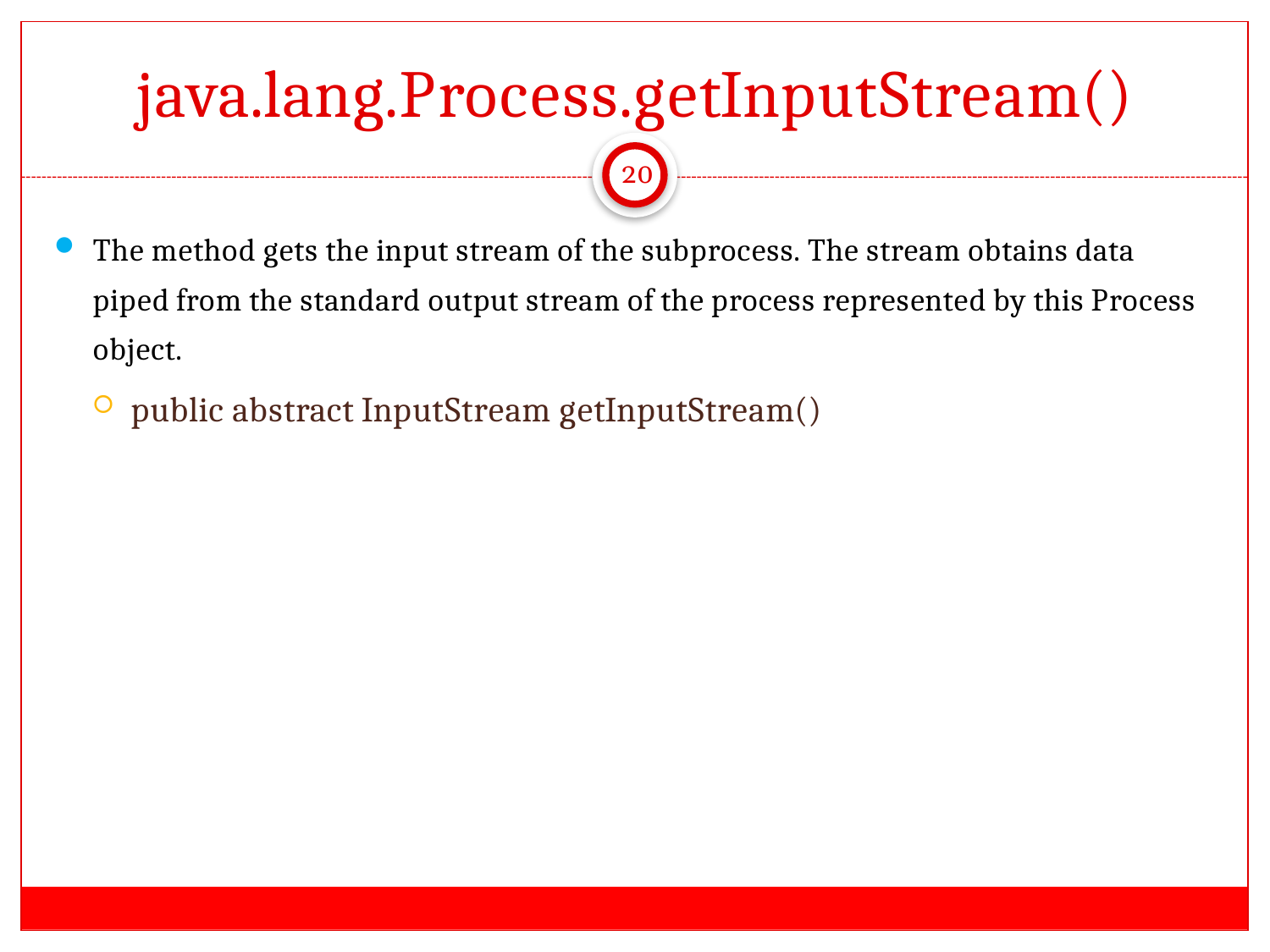

# java.lang.Process.getInputStream()
20
The method gets the input stream of the subprocess. The stream obtains data piped from the standard output stream of the process represented by this Process object.
public abstract InputStream getInputStream()